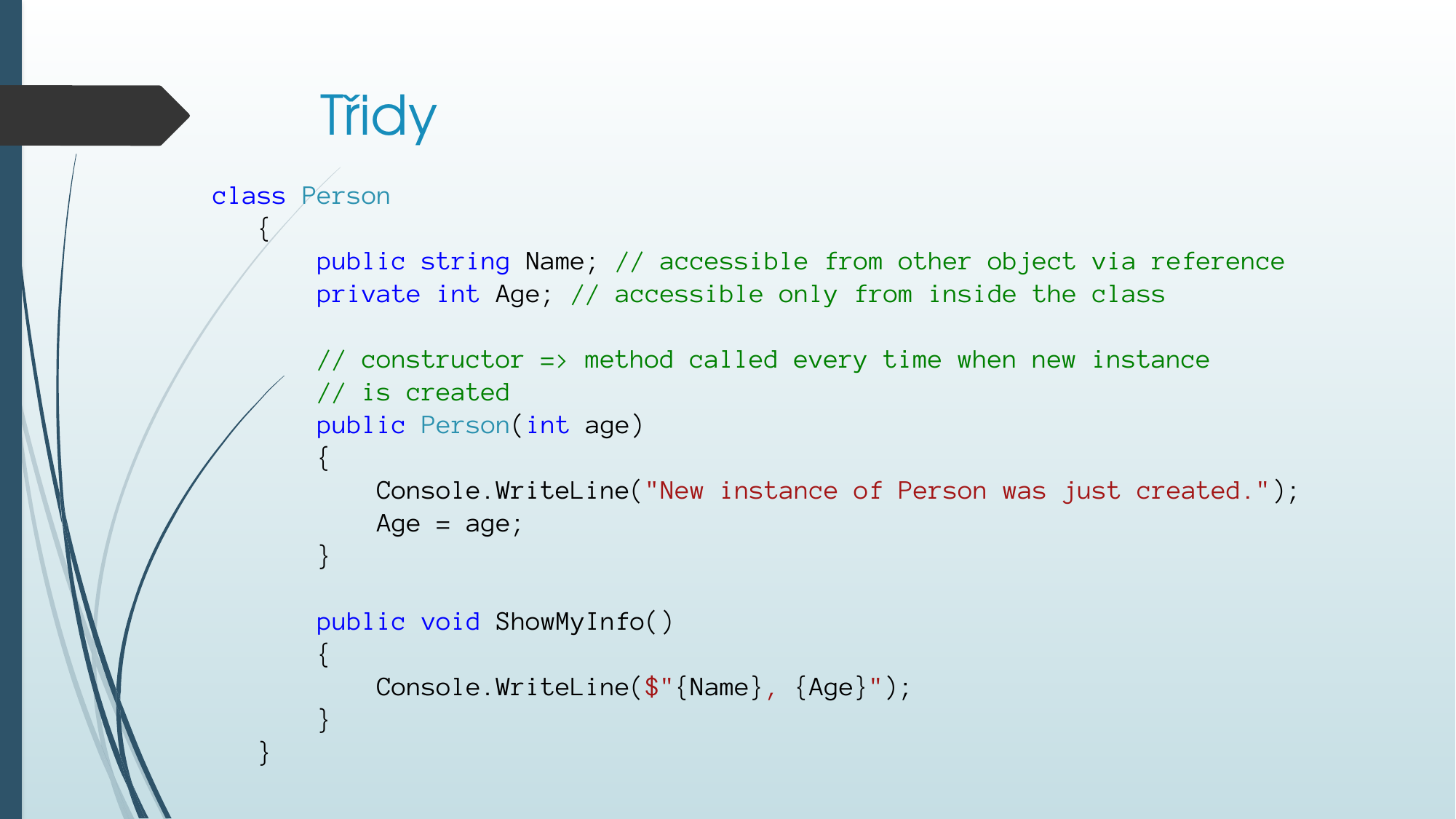

# Třidy
 class Person
    {
        public string Name; // accessible from other object via reference
        private int Age; // accessible only from inside the class

        // constructor => method called every time when new instance
        // is created
        public Person(int age)
        {
            Console.WriteLine("New instance of Person was just created.");
            Age = age;
        }

        public void ShowMyInfo()
        {
            Console.WriteLine($"{Name}, {Age}");
        }
    }